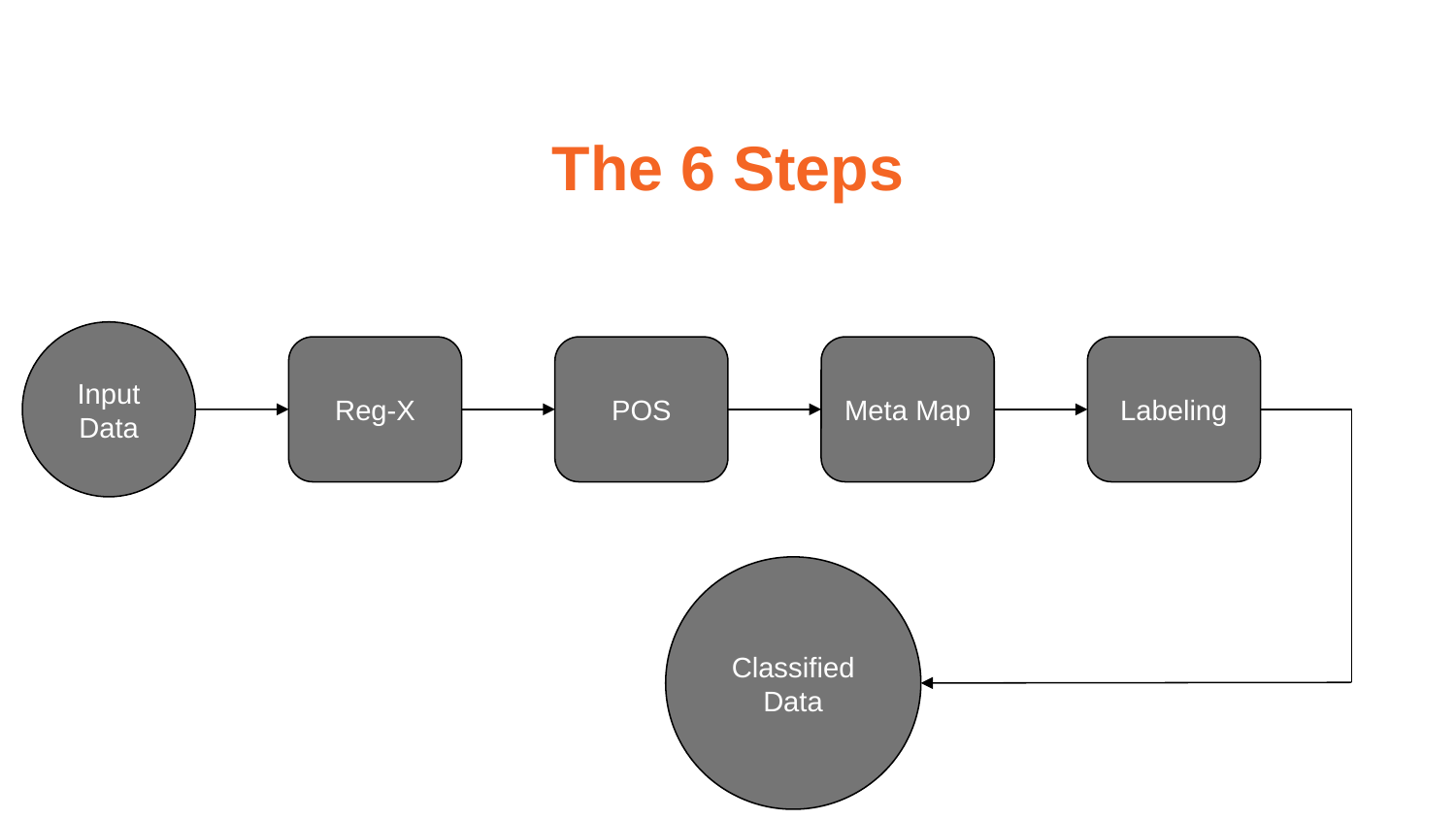

The 6 Steps
Input Data
Reg-X
POS
Meta Map
Labeling
Classified Data